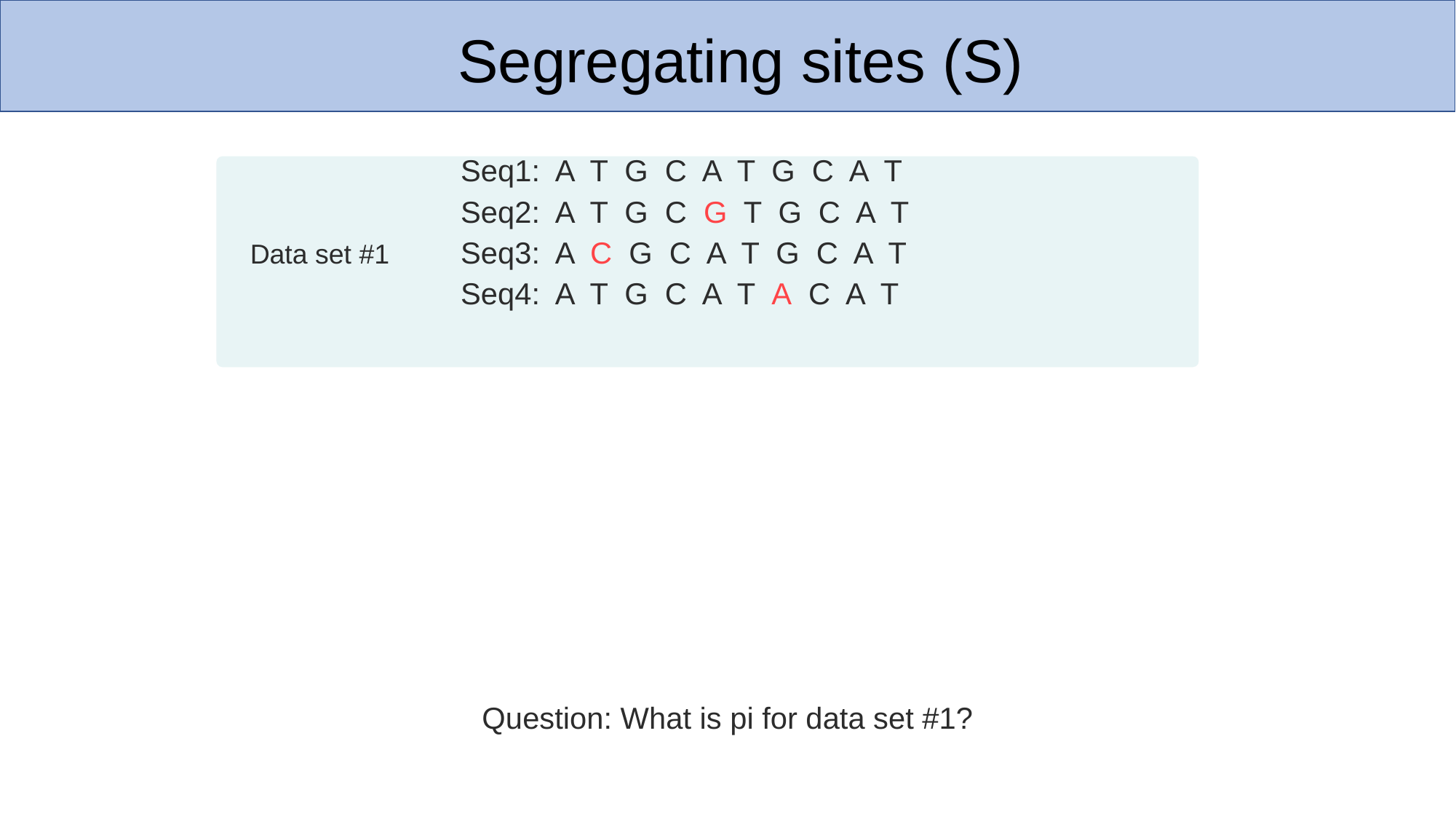

Segregating sites (S)

Seq1:  A  T  G  C  A  T  G  C  A  T
Seq2:  A  T  G  C  G  T  G  C  A  T
Seq3:  A  C  G  C  A  T  G  C  A  T
Seq4:  A  T  G  C  A  T  A  C  A  T

Data set #1
Question: What is pi for data set #1?